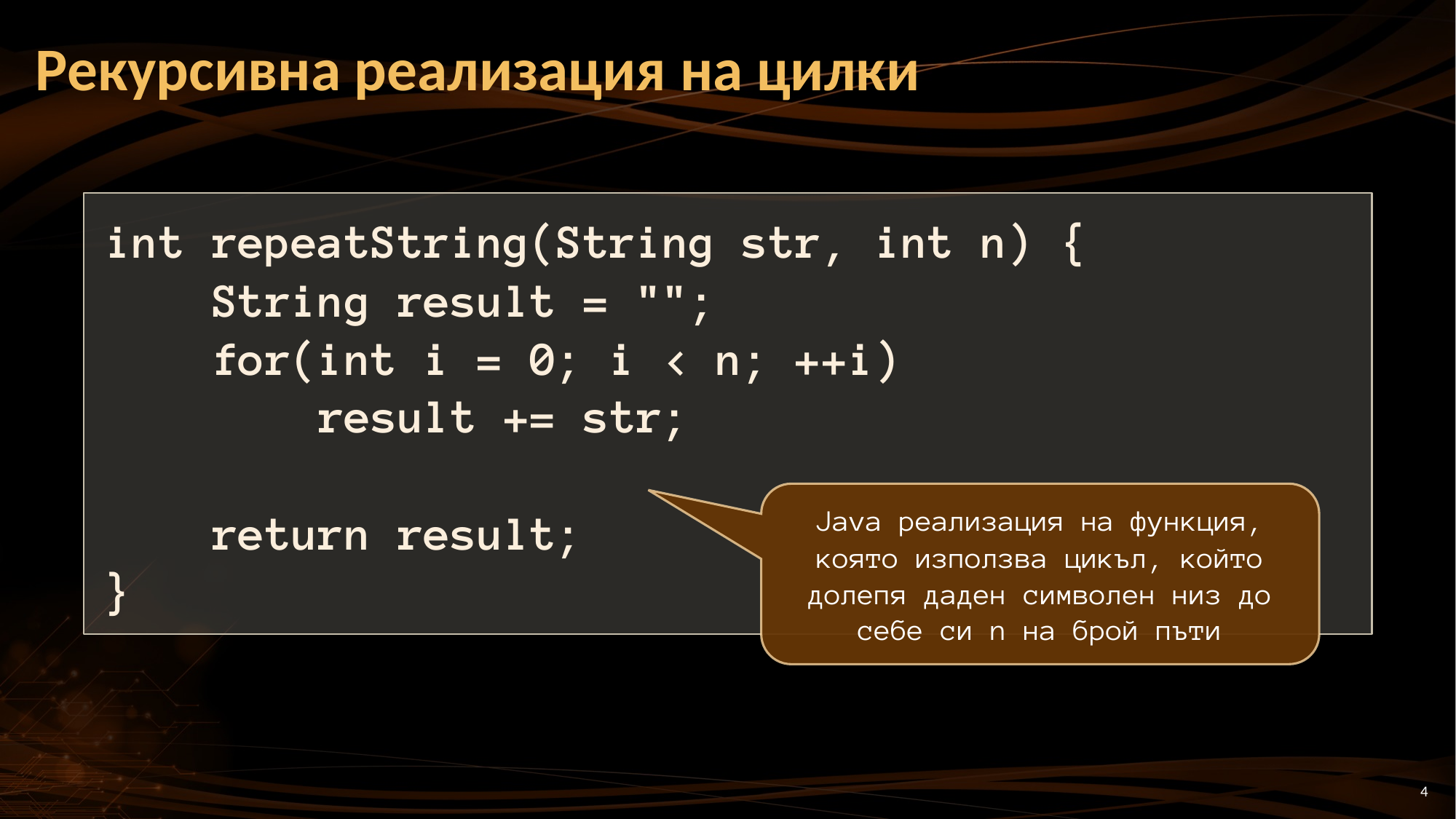

# Рекурсивна реализация на цилки
int repeatString(String str, int n) {
    String result = "";
    for(int i = 0; i < n; ++i)
        result += str;

    return result;
}
Java реализация на функция, която използва цикъл, който долепя даден символен низ до себе си n на брой пъти
4